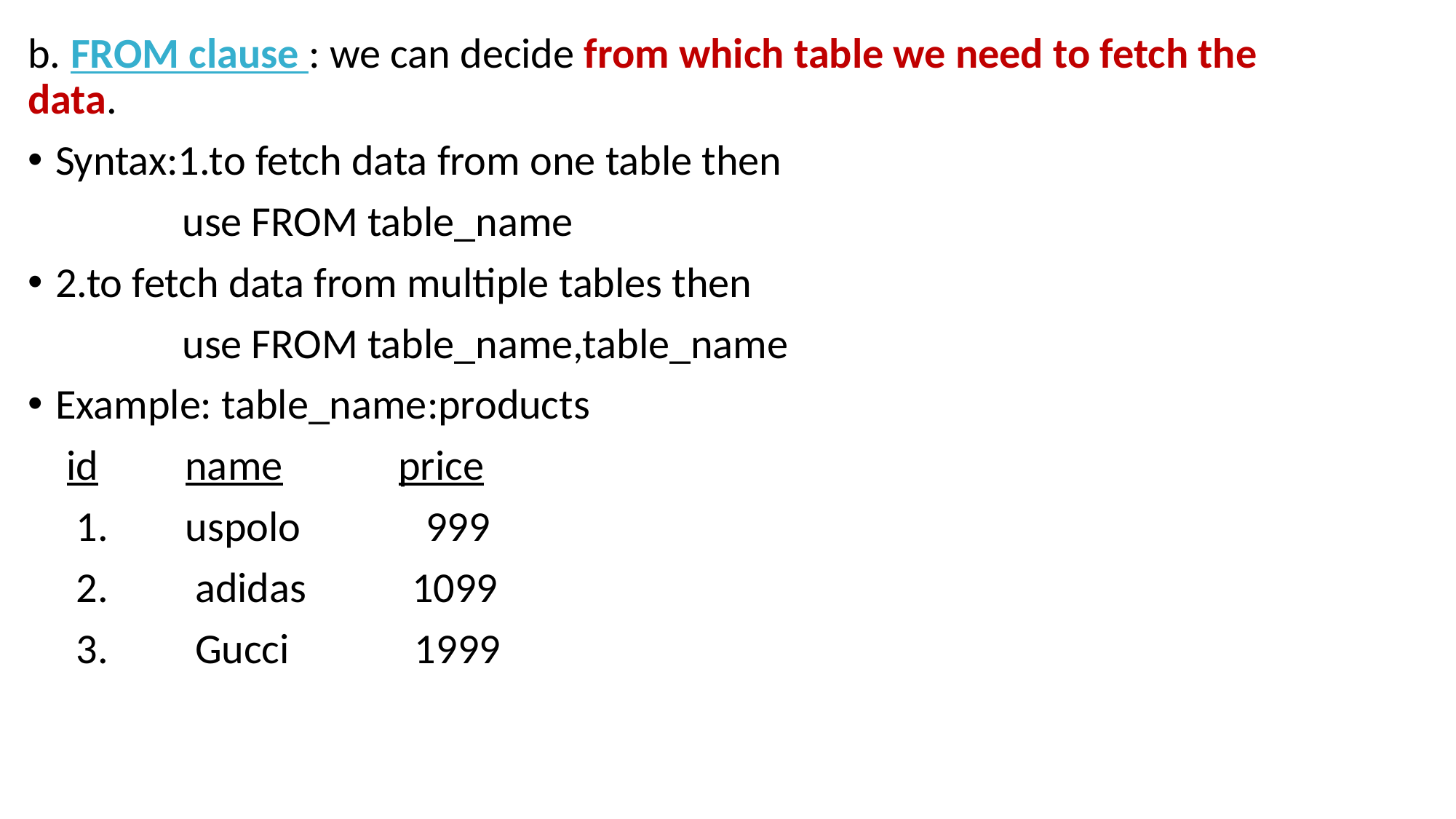

b. FROM clause : we can decide from which table we need to fetch the data.
Syntax:1.to fetch data from one table then
                use FROM table_name
2.to fetch data from multiple tables then
                use FROM table_name,table_name
Example: table_name:products
    id         name            price
     1.        uspolo             999
     2.         adidas           1099
     3.         Gucci             1999